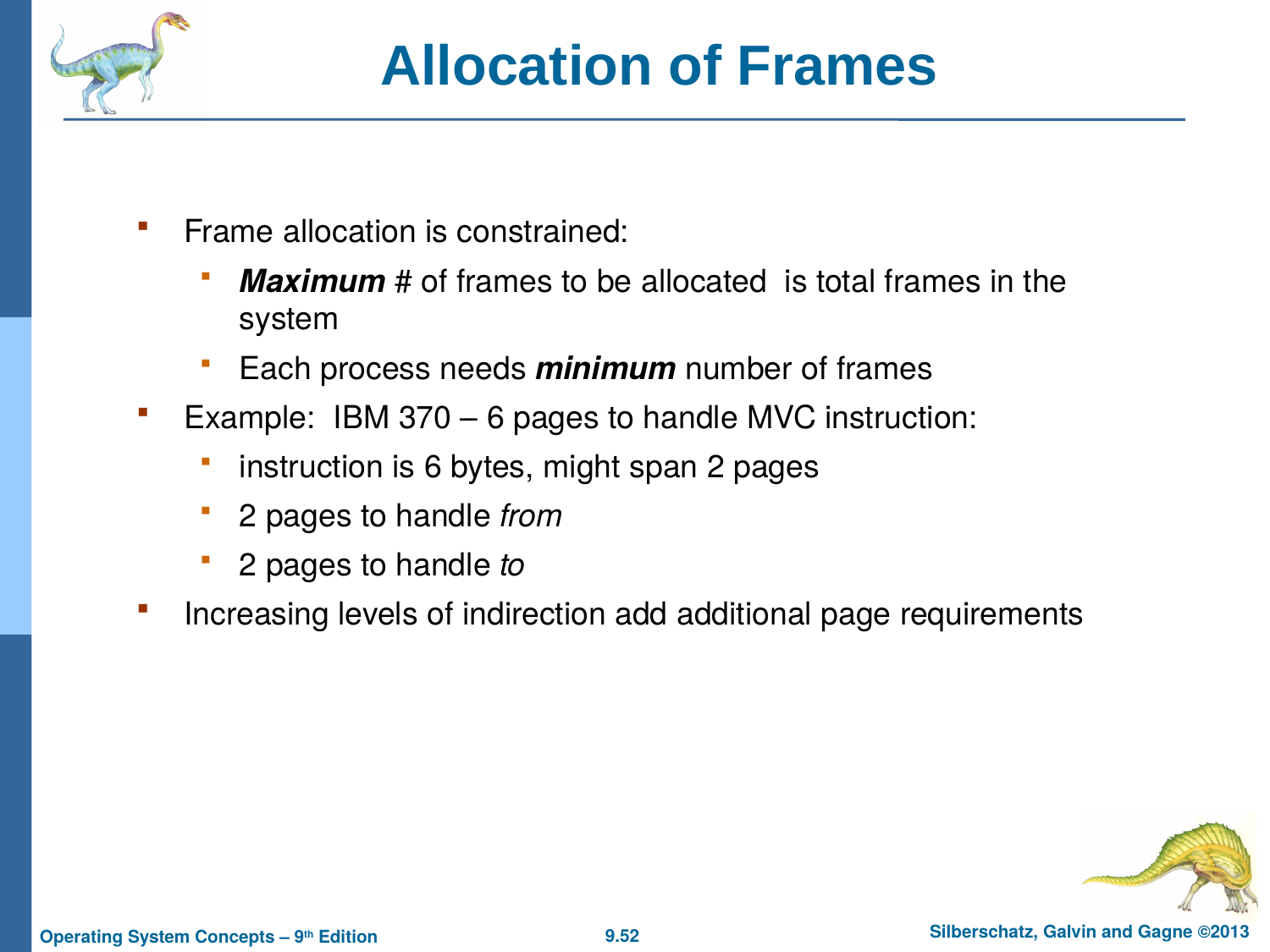

# Allocation of Frames

Frame allocation is constrained:
Maximum # of frames to be allocated  is total frames in the system
Each process needs minimum number of frames
Example:  IBM 370 – 6 pages to handle MVC instruction:
instruction is 6 bytes, might span 2 pages
2 pages to handle from
2 pages to handle to
Increasing levels of indirection add additional page requirements